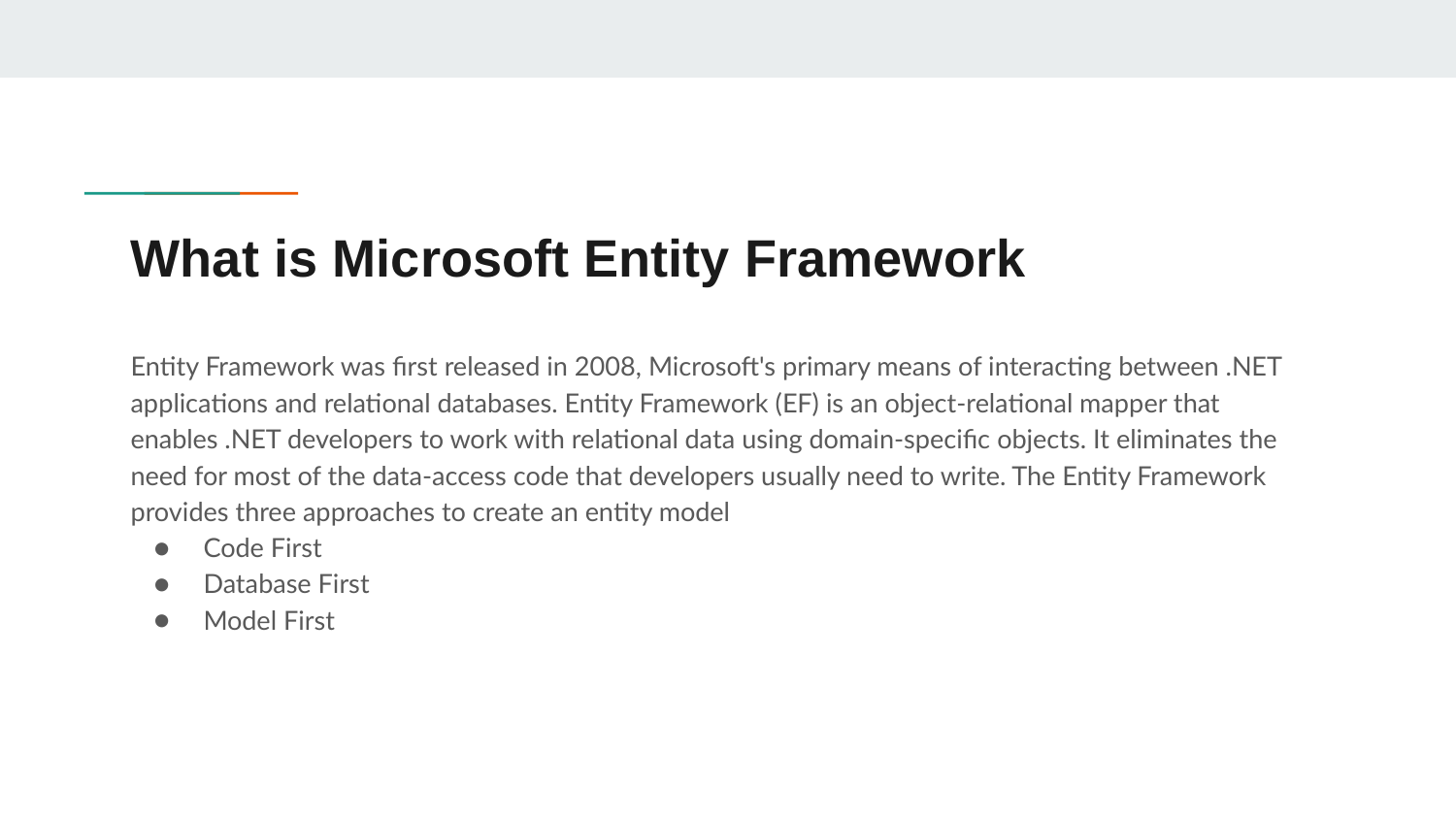

# What is Microsoft Entity Framework
Entity Framework was first released in 2008, Microsoft's primary means of interacting between .NET applications and relational databases. Entity Framework (EF) is an object-relational mapper that enables .NET developers to work with relational data using domain-specific objects. It eliminates the need for most of the data-access code that developers usually need to write. The Entity Framework provides three approaches to create an entity model
Code First
Database First
Model First